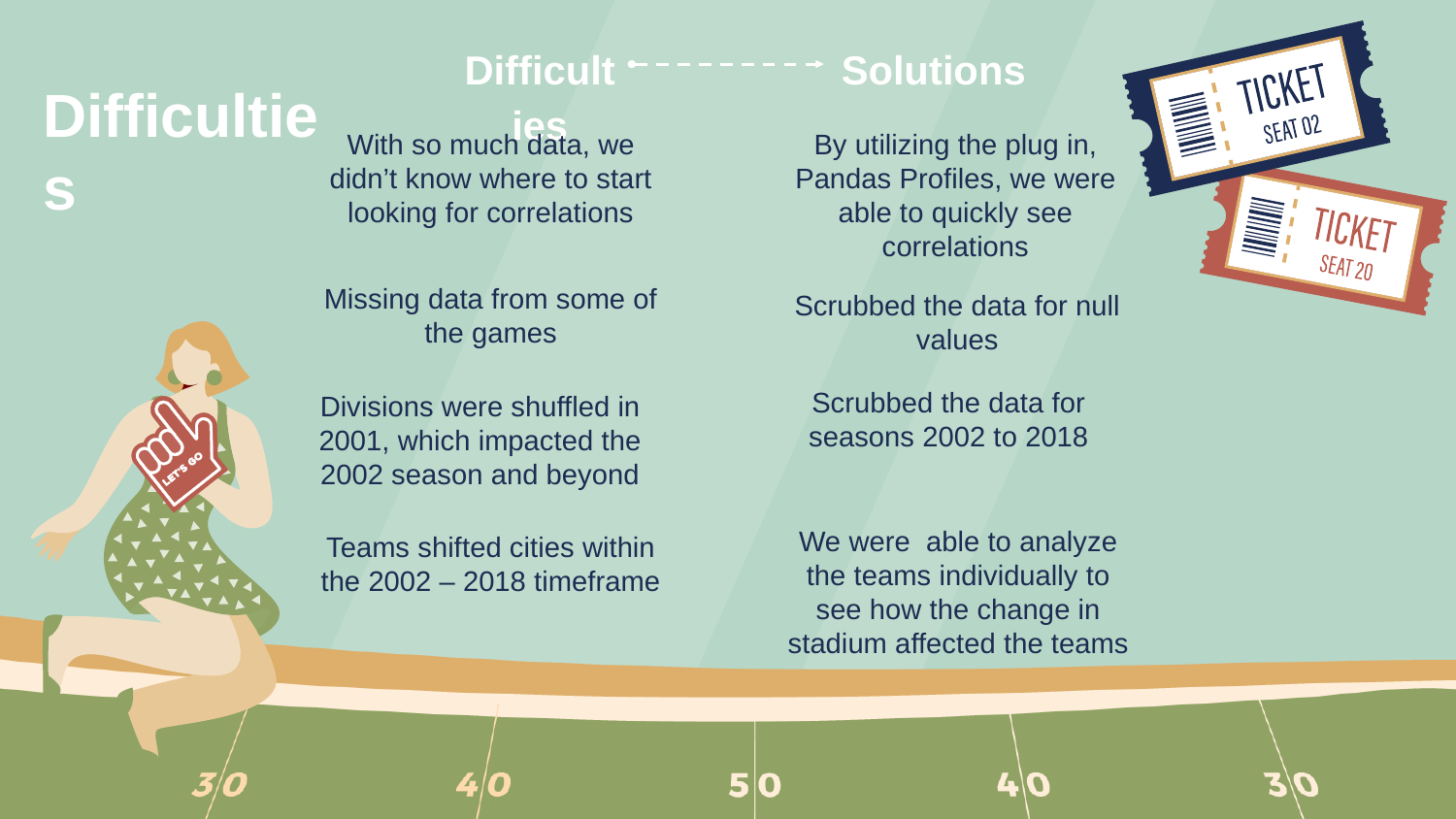

Difficulties
Solutions

# Difficulties
With so much data, we didn’t know where to start looking for correlations
By utilizing the plug in, Pandas Profiles, we were able to quickly see correlations

Missing data from some of the games
Scrubbed the data for null values

Scrubbed the data for seasons 2002 to 2018
Divisions were shuffled in 2001, which impacted the 2002 season and beyond
We were  able to analyze the teams individually to see how the change in stadium affected the teams
Teams shifted cities within the 2002 – 2018 timeframe